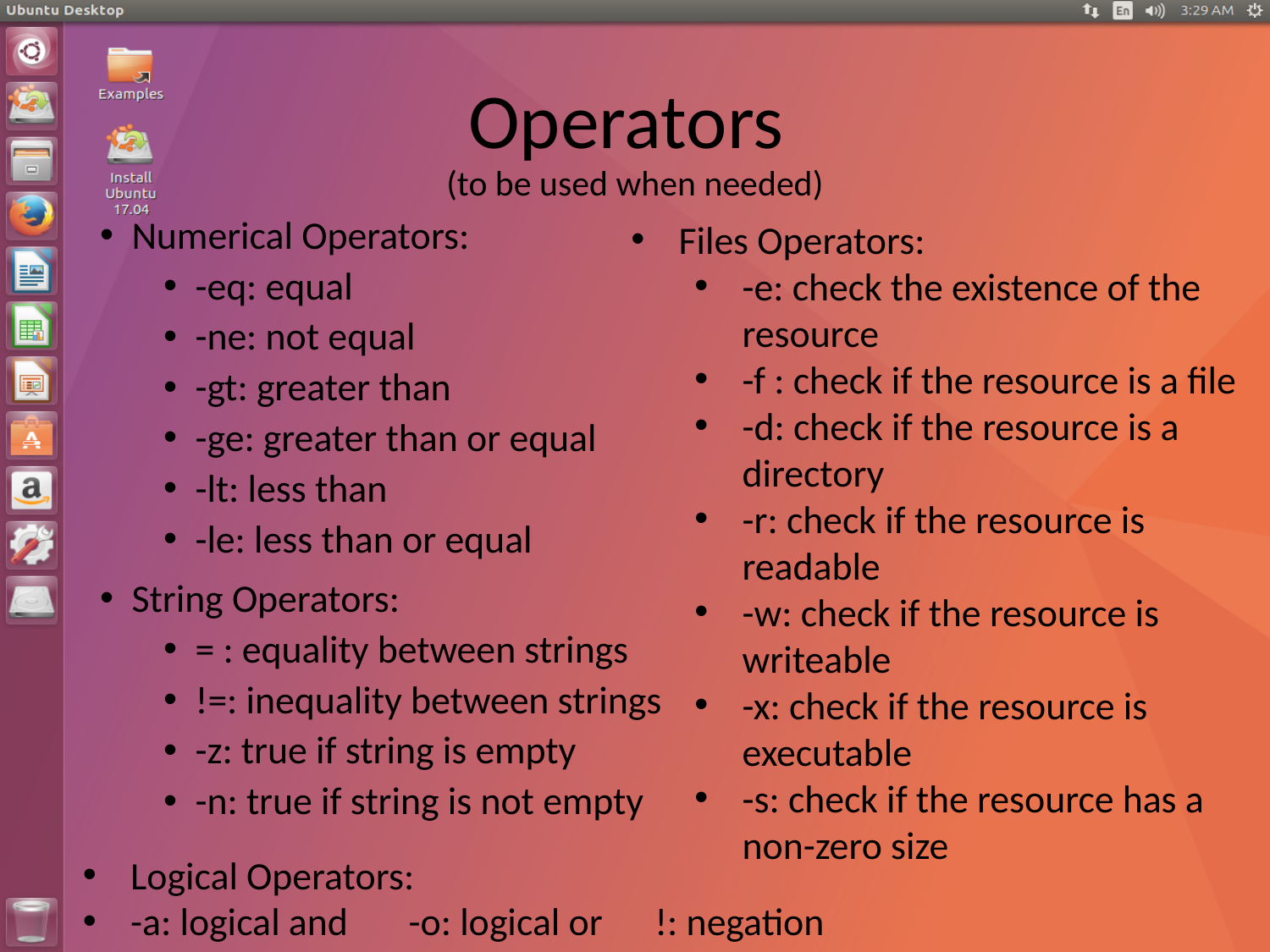

# Operators (to be used when needed)
Numerical Operators:
-eq: equal
-ne: not equal
-gt: greater than
-ge: greater than or equal
-lt: less than
-le: less than or equal
String Operators:
= : equality between strings
!=: inequality between strings
-z: true if string is empty
-n: true if string is not empty

Files Operators:
-e: check the existence of the resource
-f : check if the resource is a file
-d: check if the resource is a directory
-r: check if the resource is readable
-w: check if the resource is writeable
-x: check if the resource is executable
-s: check if the resource has a non-zero size
Logical Operators:
-a: logical and       -o: logical or      !: negation